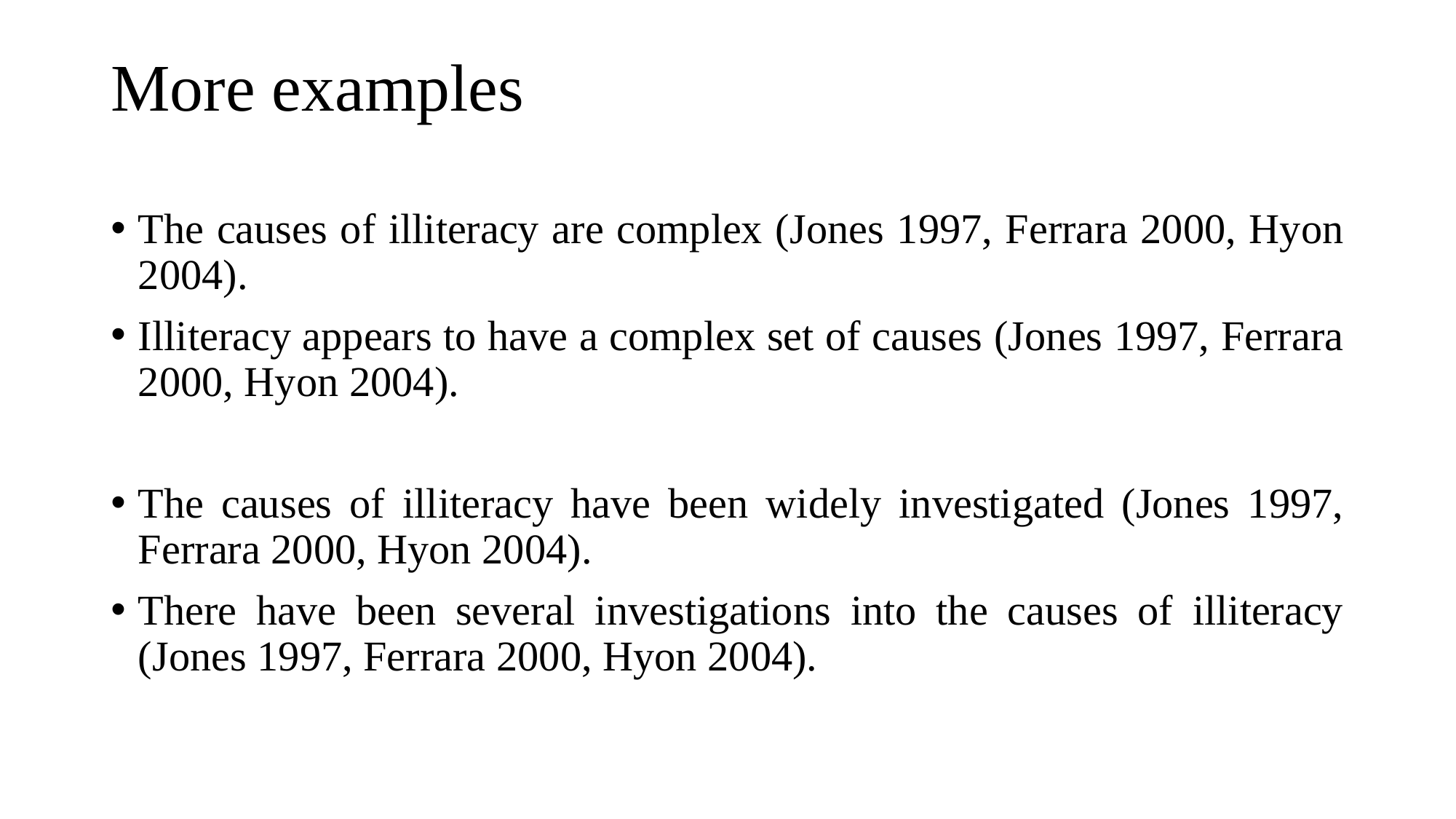

# More examples

The causes of illiteracy are complex (Jones 1997, Ferrara 2000, Hyon 2004).
Illiteracy appears to have a complex set of causes (Jones 1997, Ferrara 2000, Hyon 2004).

The causes of illiteracy have been widely investigated (Jones 1997, Ferrara 2000, Hyon 2004).
There have been several investigations into the causes of illiteracy (Jones 1997, Ferrara 2000, Hyon 2004).